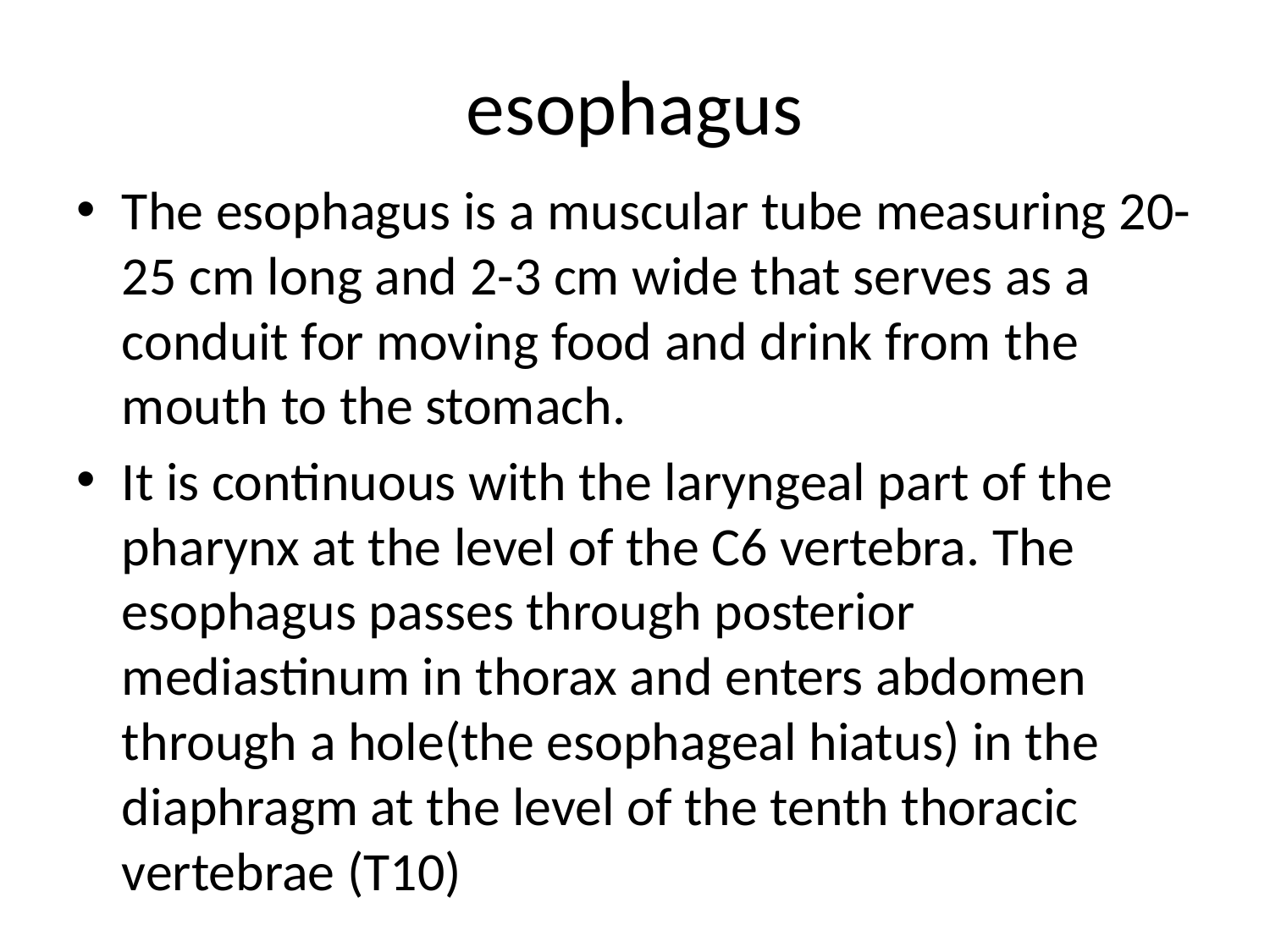

# esophagus
The esophagus is a muscular tube measuring 20-25 cm long and 2-3 cm wide that serves as a conduit for moving food and drink from the mouth to the stomach.
It is continuous with the laryngeal part of the pharynx at the level of the C6 vertebra. The esophagus passes through posterior mediastinum in thorax and enters abdomen through a hole(the esophageal hiatus) in the diaphragm at the level of the tenth thoracic vertebrae (T10)